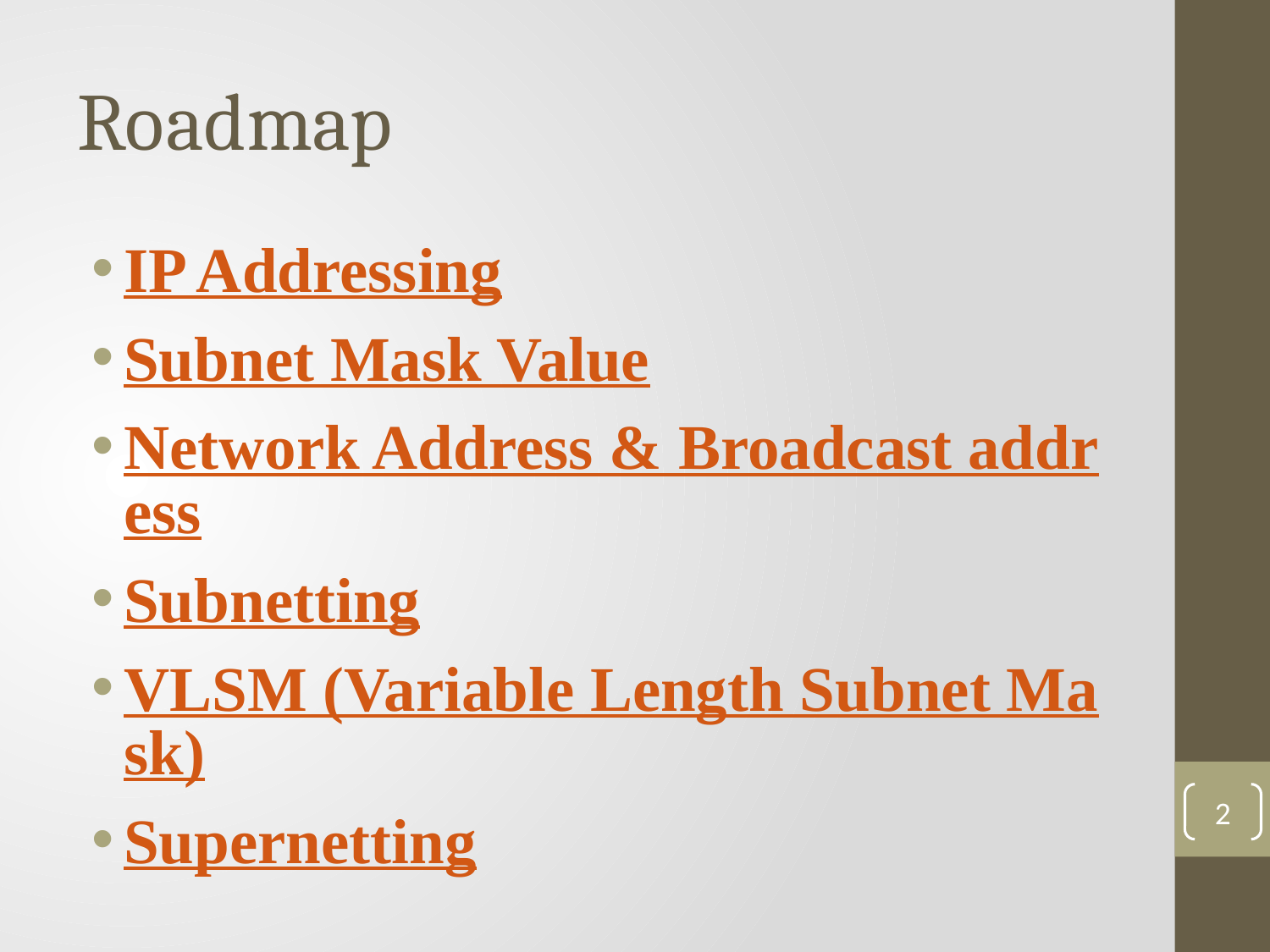

# Roadmap
IP Addressing
Subnet Mask Value
Network Address & Broadcast address
Subnetting
VLSM (Variable Length Subnet Mask)
Supernetting
2